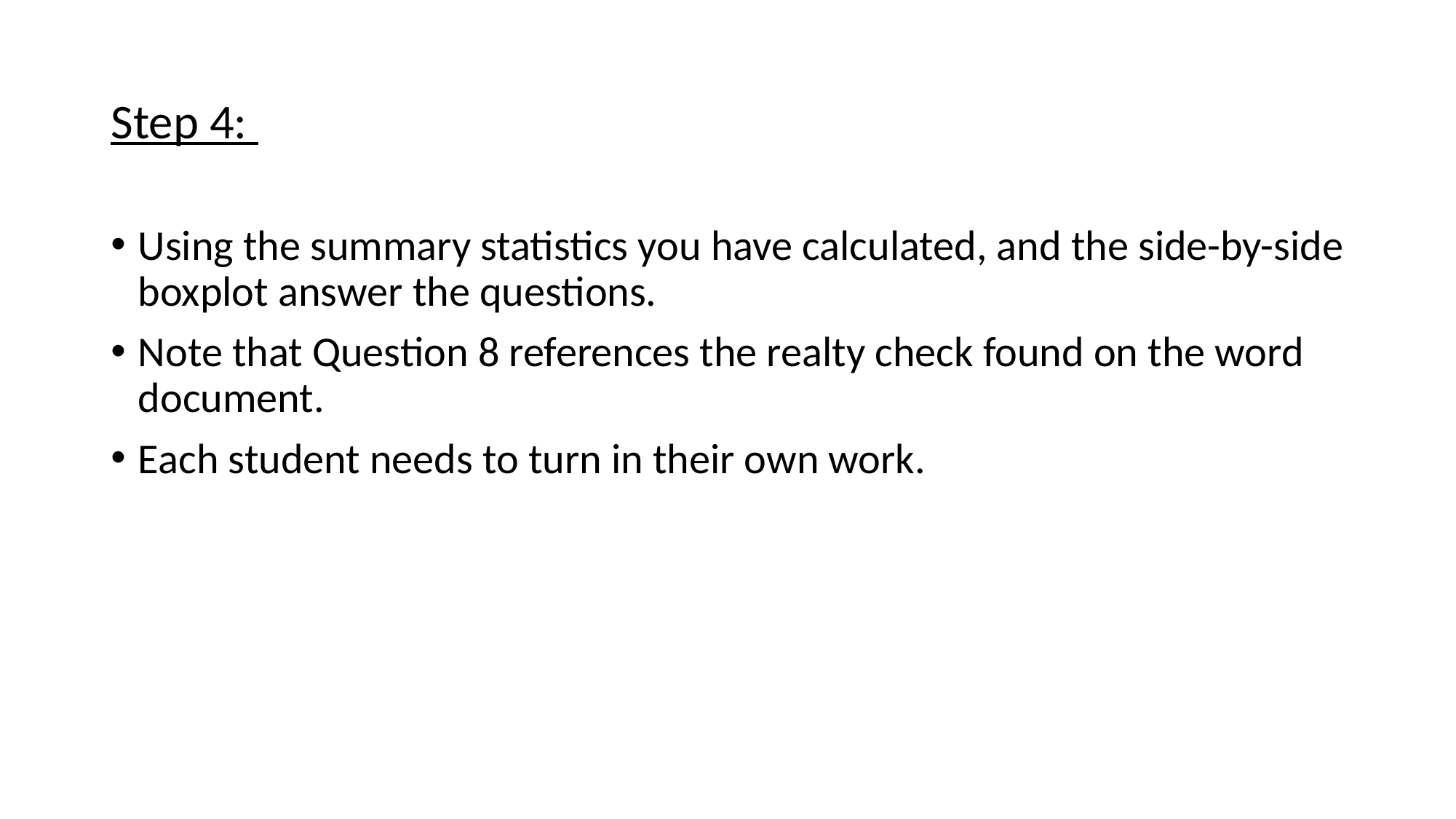

# Step 4:
Using the summary statistics you have calculated, and the side-by-side boxplot answer the questions.
Note that Question 8 references the realty check found on the word document.
Each student needs to turn in their own work.